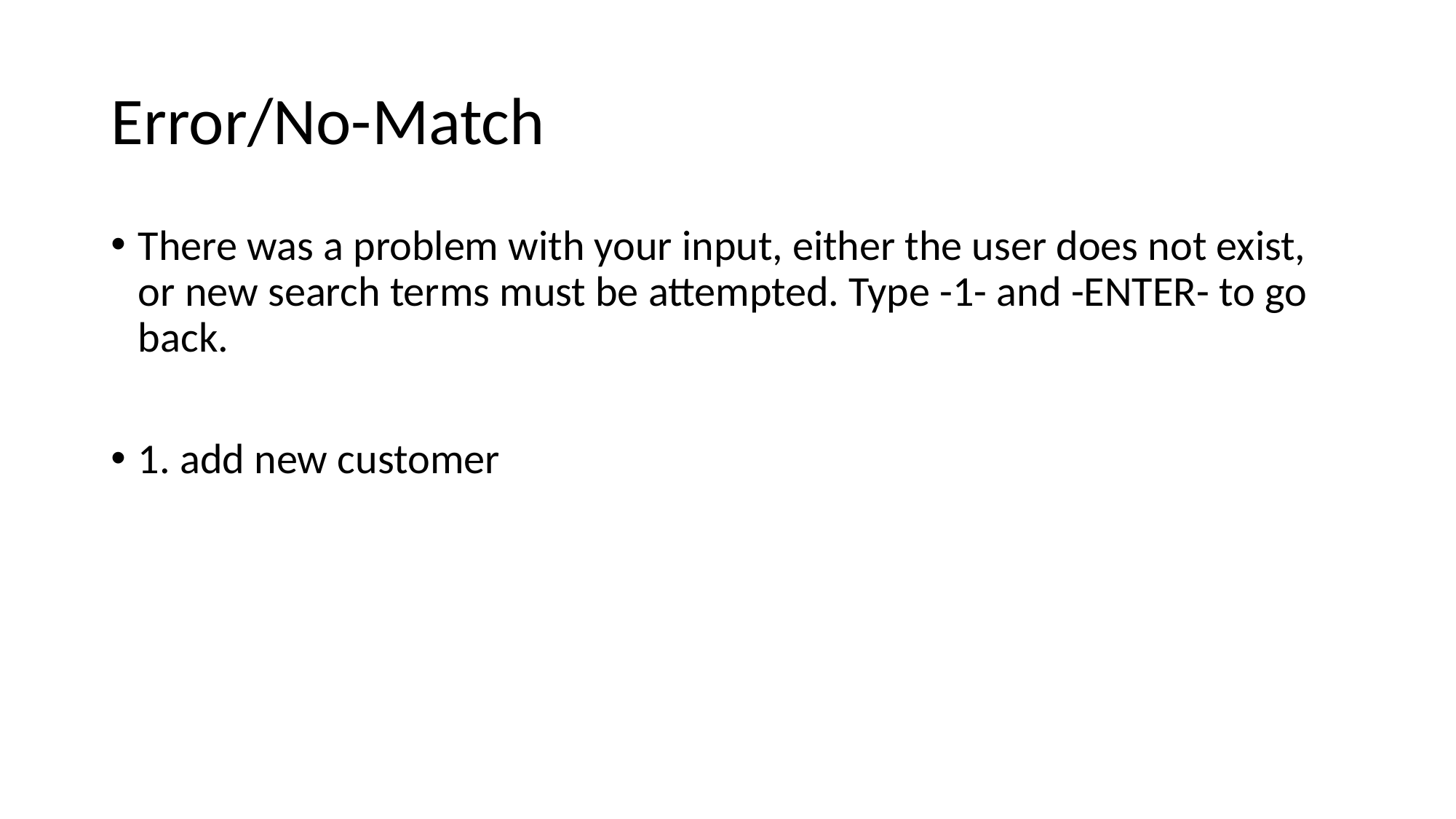

# Error/No-Match
There was a problem with your input, either the user does not exist, or new search terms must be attempted. Type -1- and -ENTER- to go back.

1. add new customer